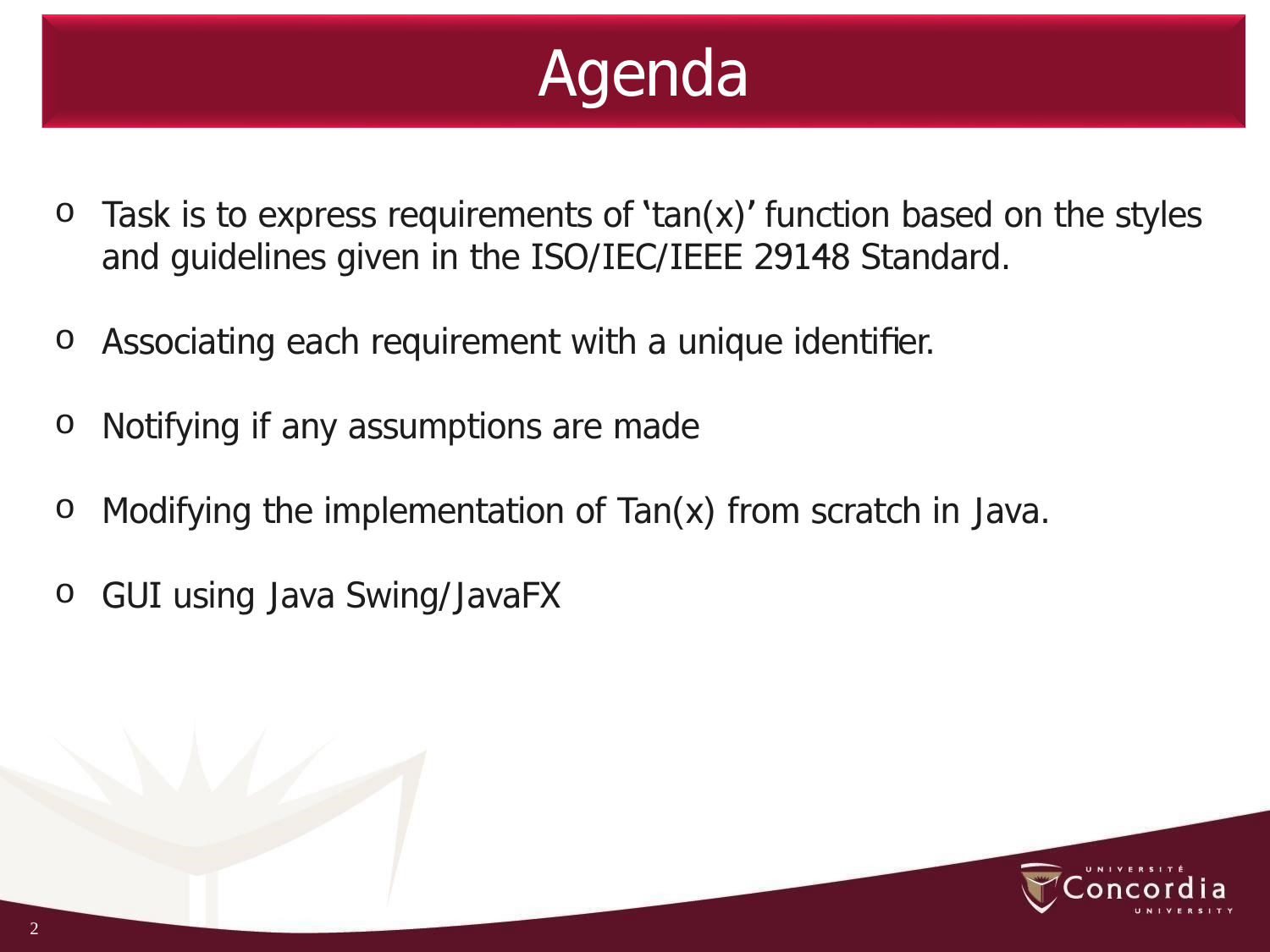

Agenda
Task is to express requirements of ‘tan(x)’ function based on the styles and guidelines given in the ISO/IEC/IEEE 29148 Standard.

Associating each requirement with a unique identifier.

Notifying if any assumptions are made

Modifying the implementation of Tan(x) from scratch in Java.

GUI using Java Swing/JavaFX
2